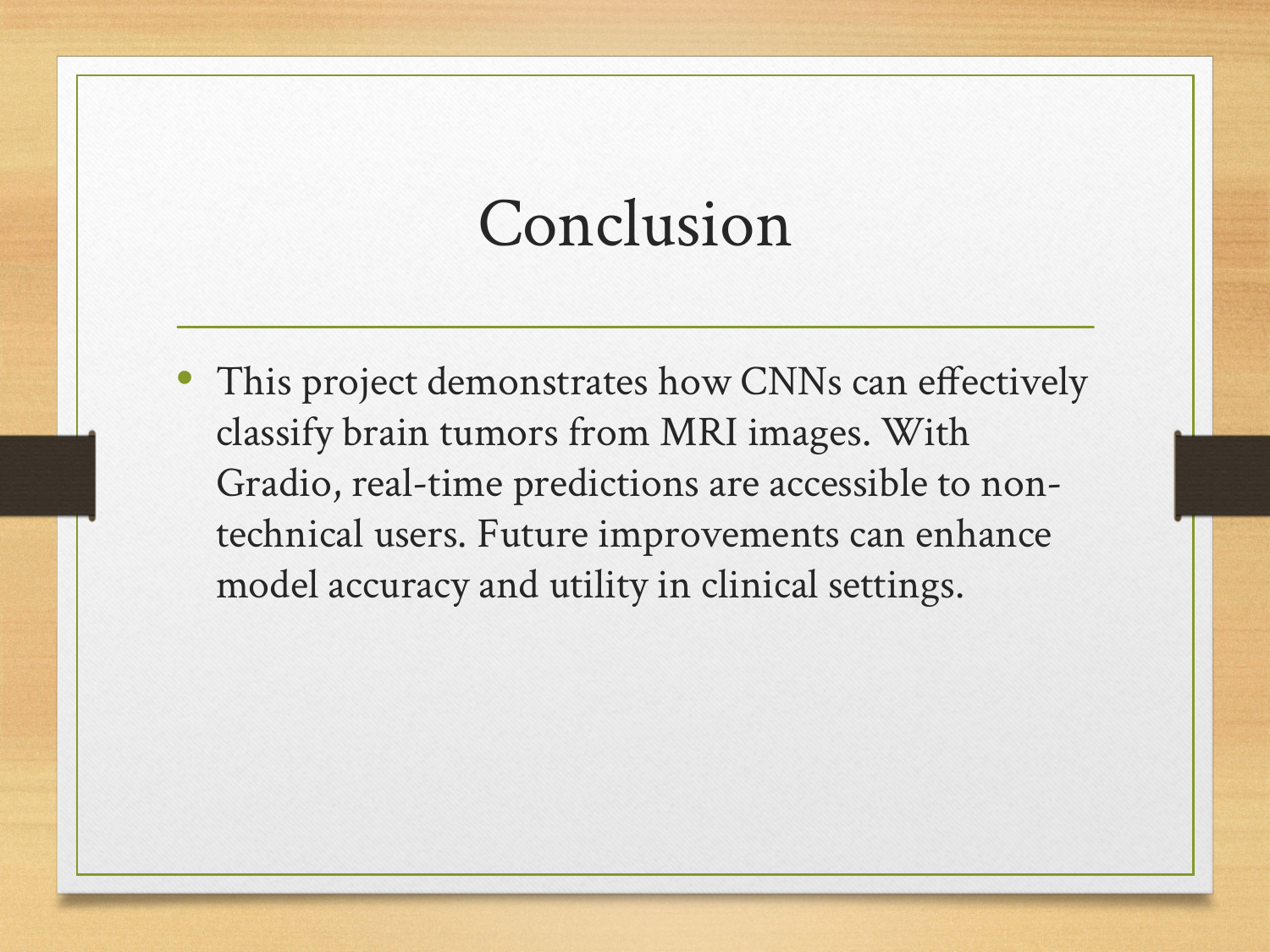

# Conclusion
This project demonstrates how CNNs can effectively classify brain tumors from MRI images. With Gradio, real-time predictions are accessible to non-technical users. Future improvements can enhance model accuracy and utility in clinical settings.